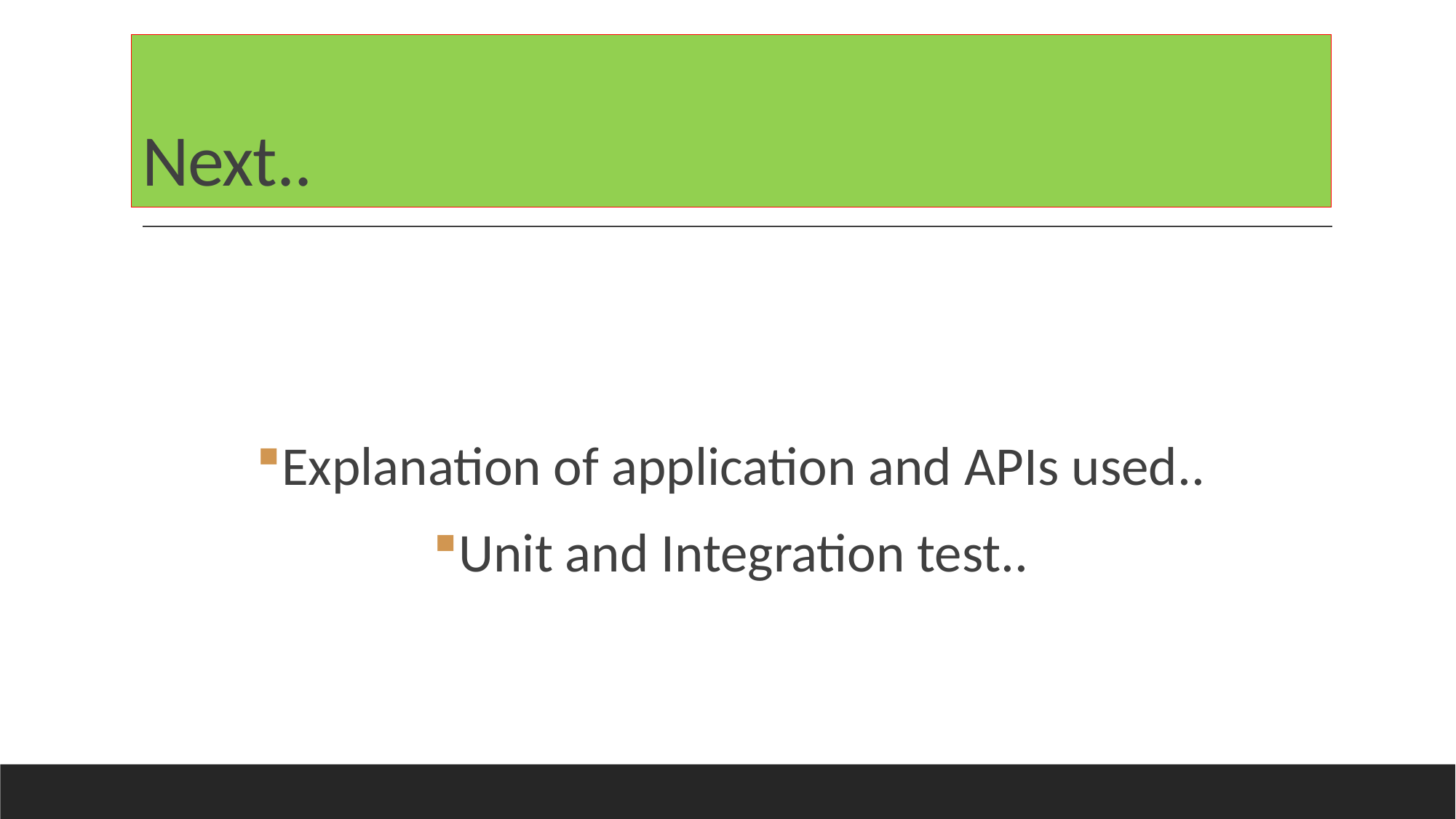

# Next..

Explanation of application and APIs used..
Unit and Integration test..